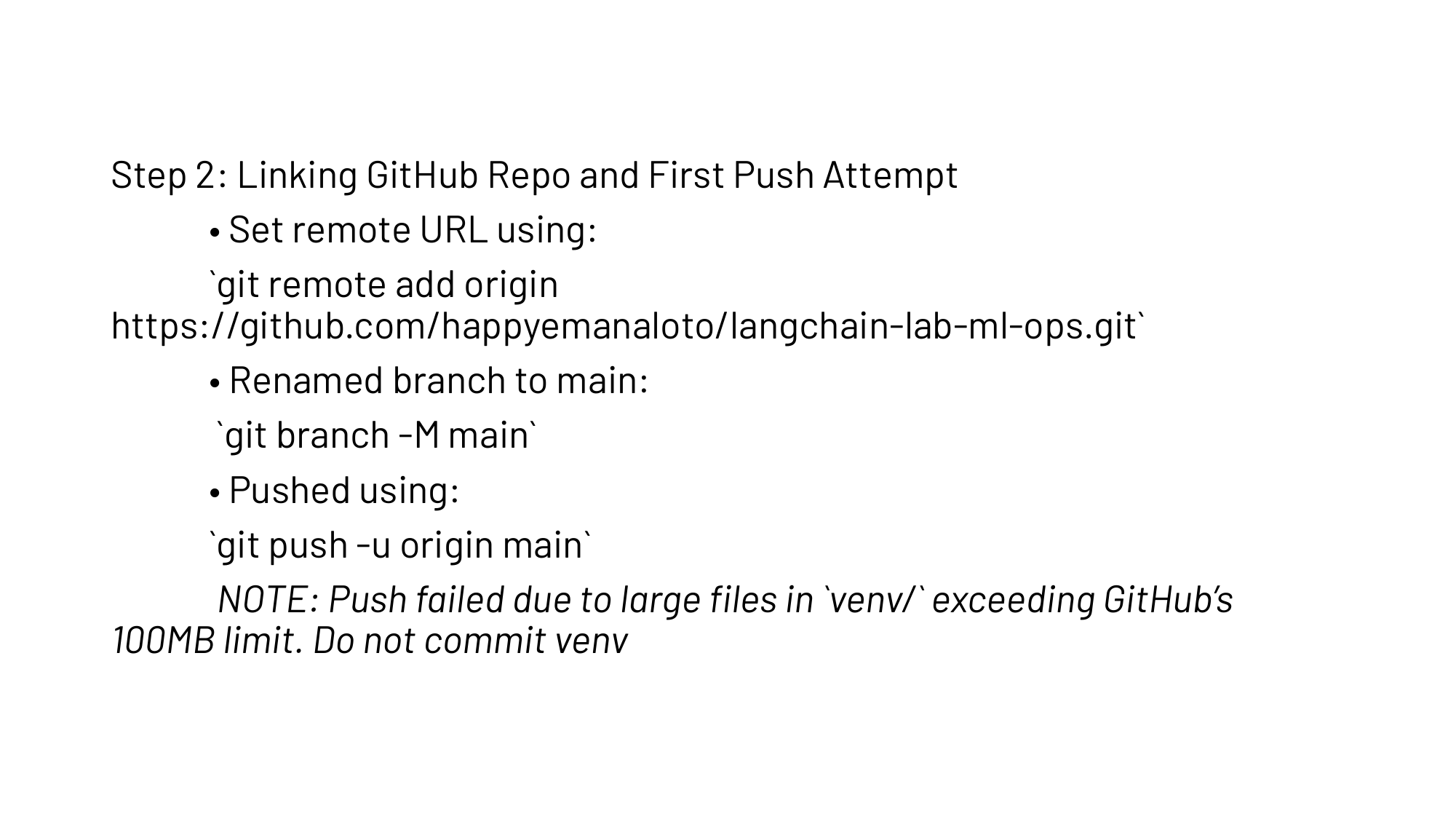

Step 2: Linking GitHub Repo and First Push Attempt
	• Set remote URL using:
	`git remote add origin 	https://github.com/happyemanaloto/langchain-lab-ml-ops.git`
	• Renamed branch to main:
	 `git branch -M main`
	• Pushed using:
	`git push -u origin main`
	 NOTE: Push failed due to large files in `venv/` exceeding GitHub’s 100MB limit. Do not commit venv